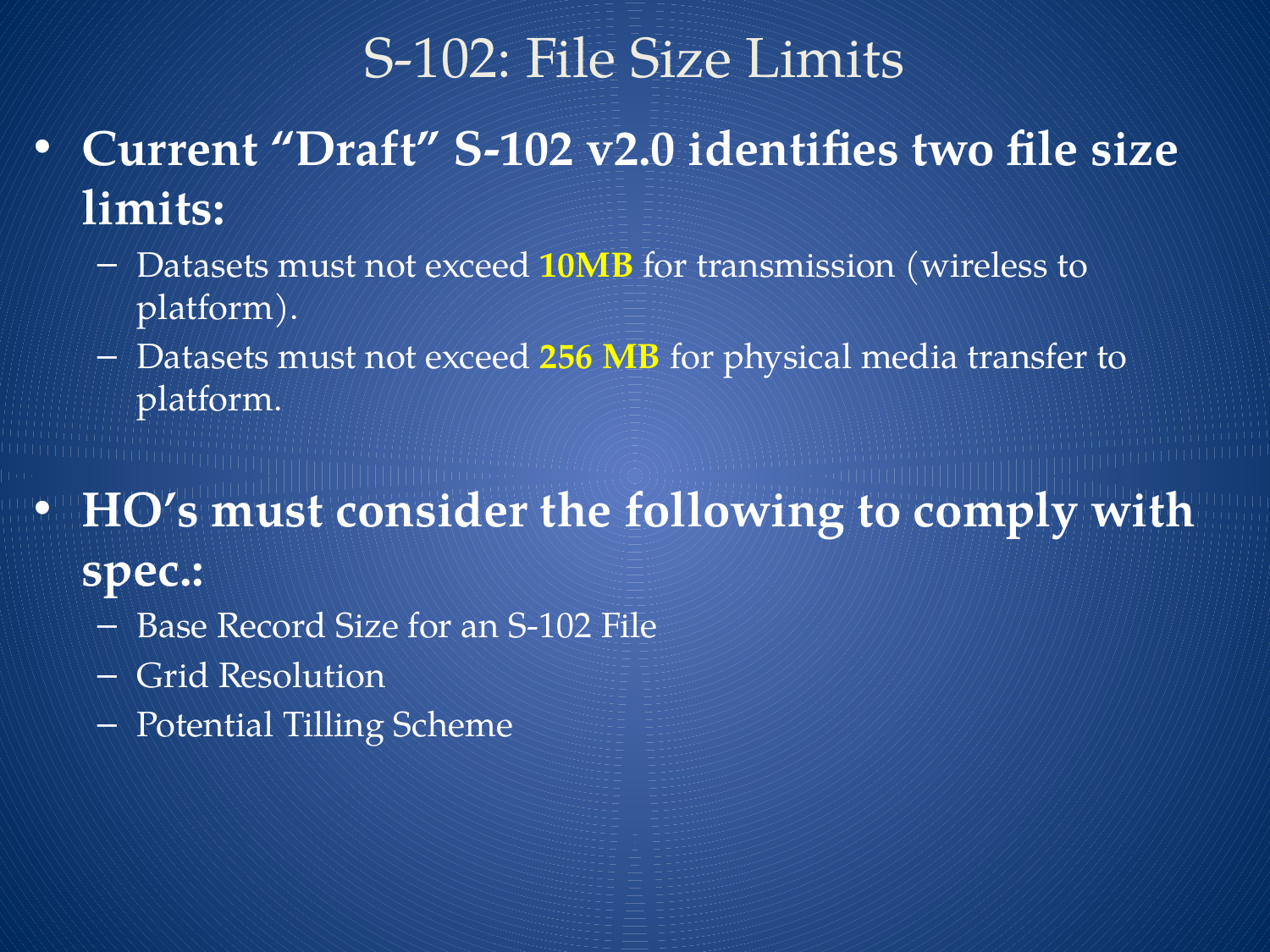

S-102: File Size Limits
Current “Draft” S-102 v2.0 identifies two file size limits:
Datasets must not exceed 10MB for transmission (wireless to platform).
Datasets must not exceed 256 MB for physical media transfer to platform.

HO’s must consider the following to comply with spec.:
Base Record Size for an S-102 File
Grid Resolution
Potential Tilling Scheme